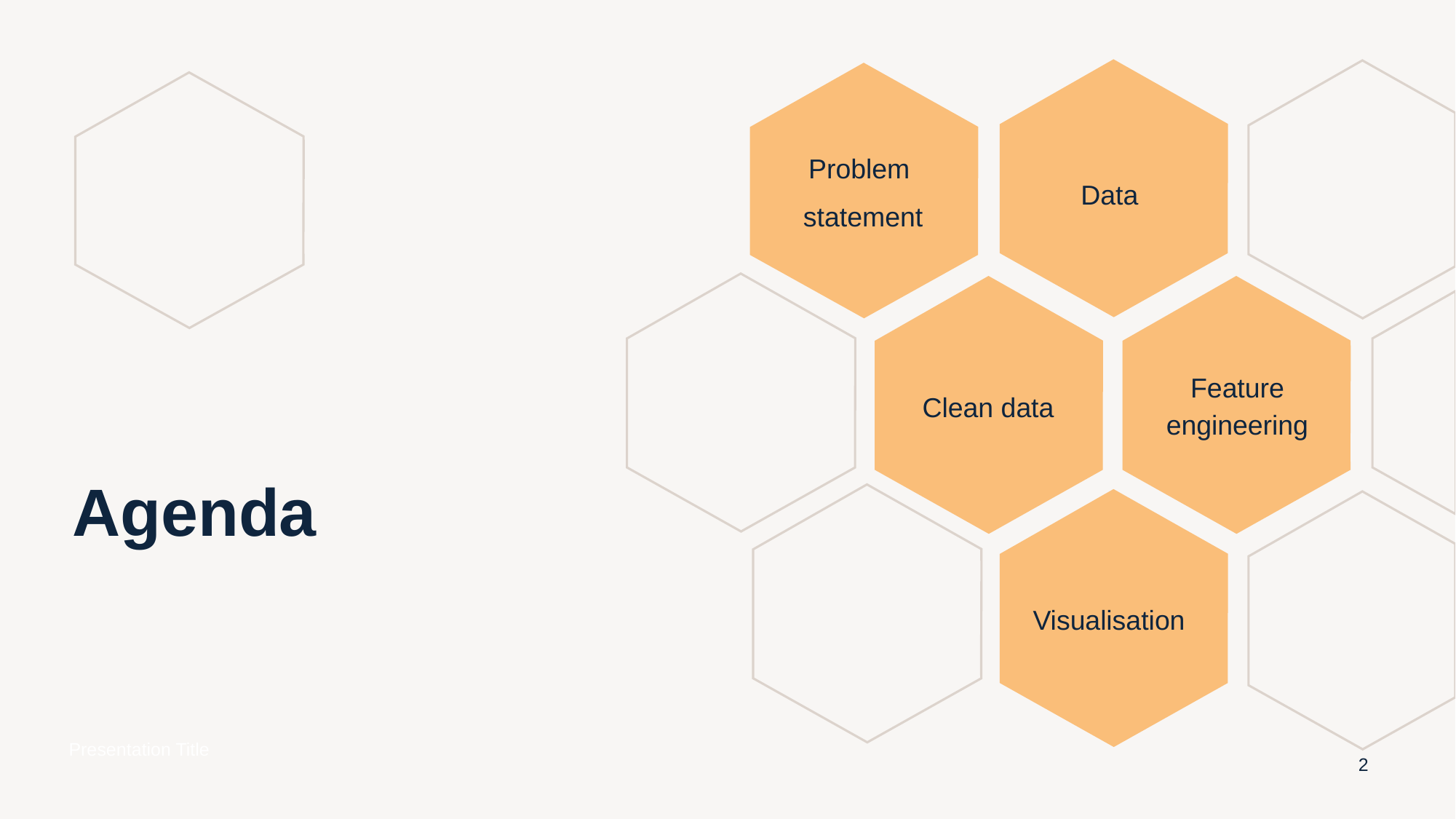

Problem
statement
Data
Feature engineering
Clean data
# Agenda
Visualisation
Presentation Title
2